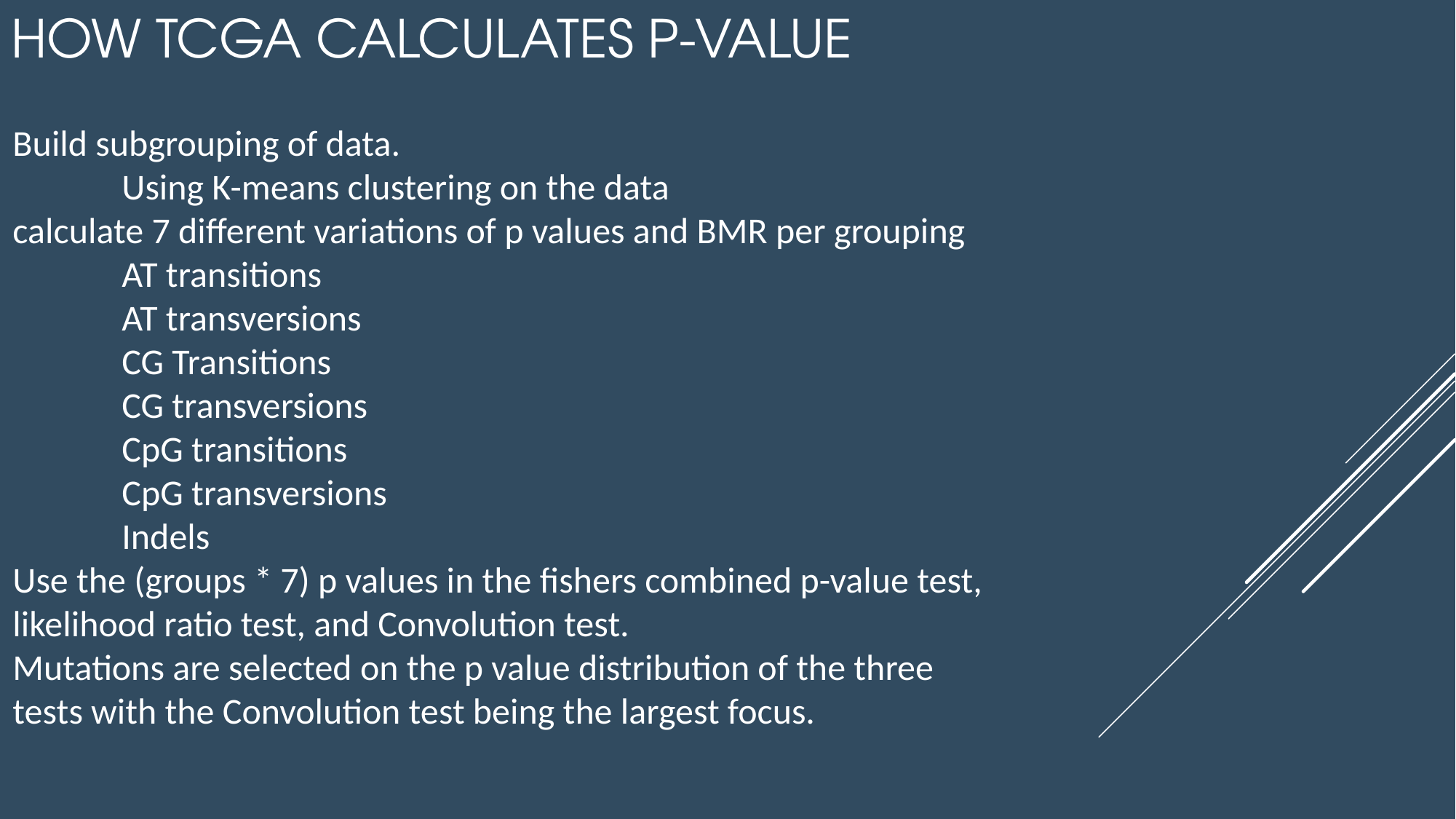

# How TCGA calculates P-Value
Build subgrouping of data.
	Using K-means clustering on the data
calculate 7 different variations of p values and BMR per grouping
	AT transitions
	AT transversions
	CG Transitions
	CG transversions
	CpG transitions
	CpG transversions
	Indels
Use the (groups * 7) p values in the fishers combined p-value test, likelihood ratio test, and Convolution test.
Mutations are selected on the p value distribution of the three tests with the Convolution test being the largest focus.